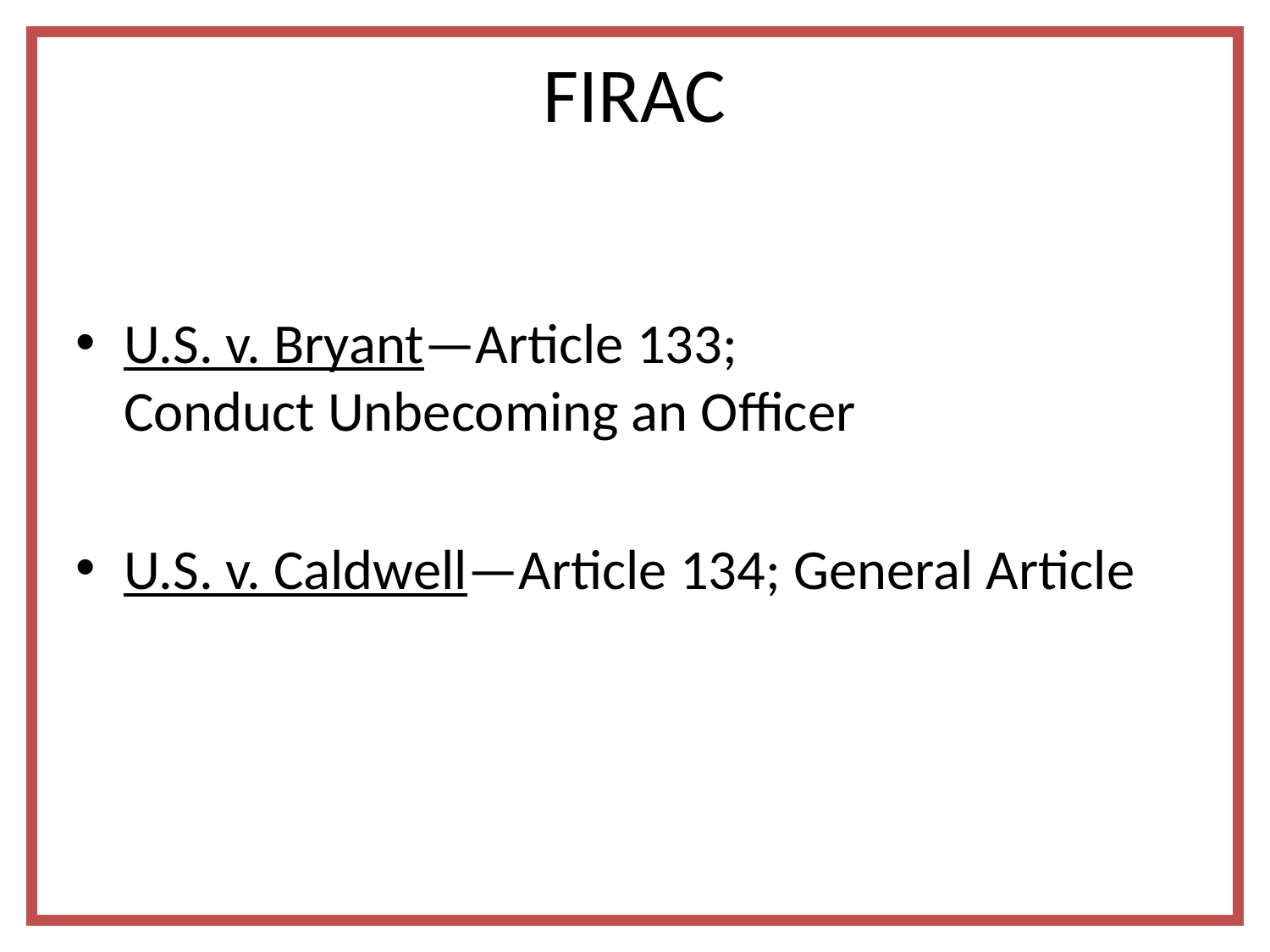

# FIRAC

U.S. v. Bryant—Article 133;
Conduct Unbecoming an Officer

U.S. v. Caldwell—Article 134; General Article